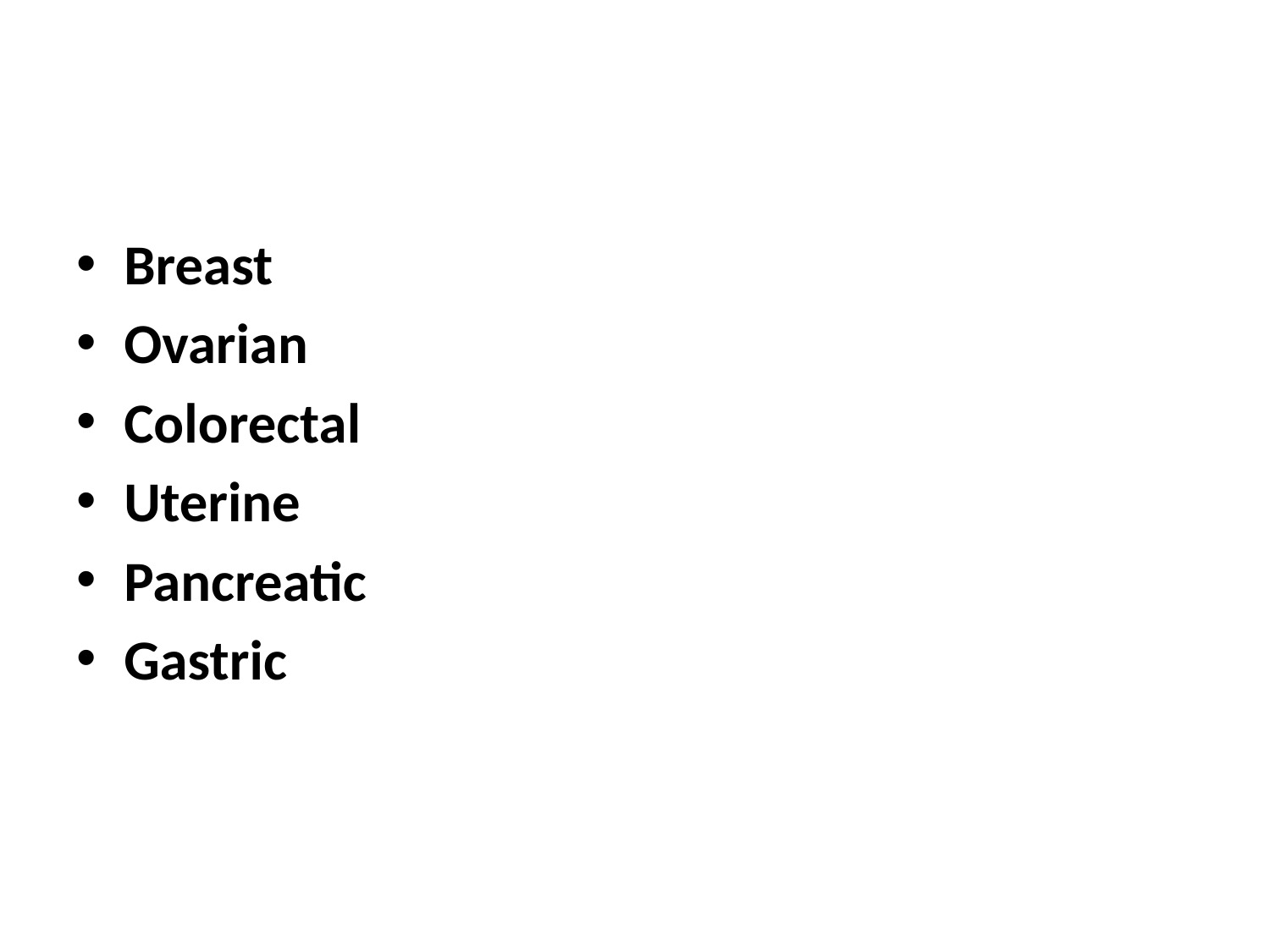

#
Breast
Ovarian
Colorectal
Uterine
Pancreatic
Gastric